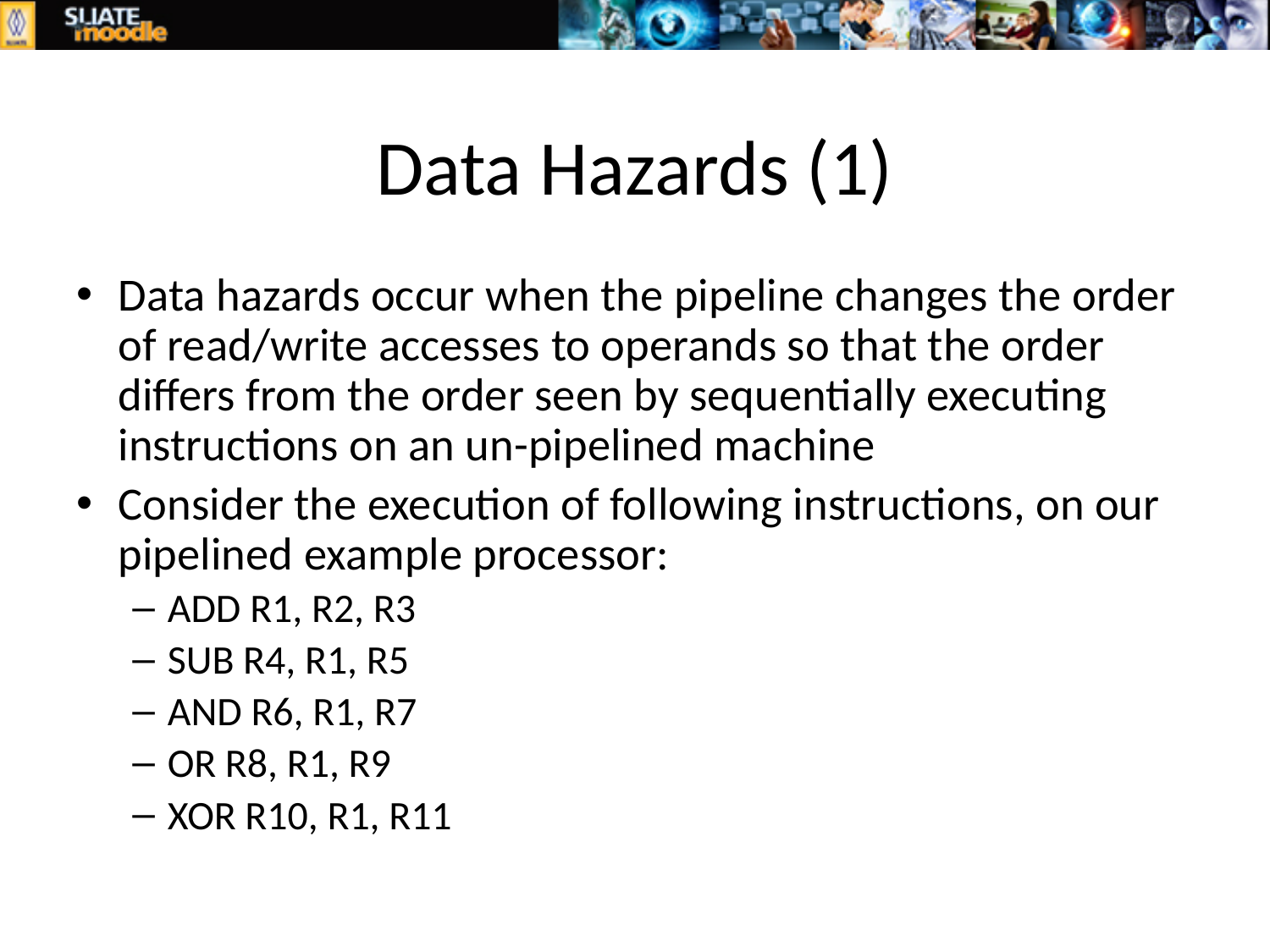

# Data Hazards (1)
Data hazards occur when the pipeline changes the order of read/write accesses to operands so that the order differs from the order seen by sequentially executing instructions on an un-pipelined machine
Consider the execution of following instructions, on our pipelined example processor:
ADD R1, R2, R3
SUB R4, R1, R5
AND R6, R1, R7
OR R8, R1, R9
XOR R10, R1, R11